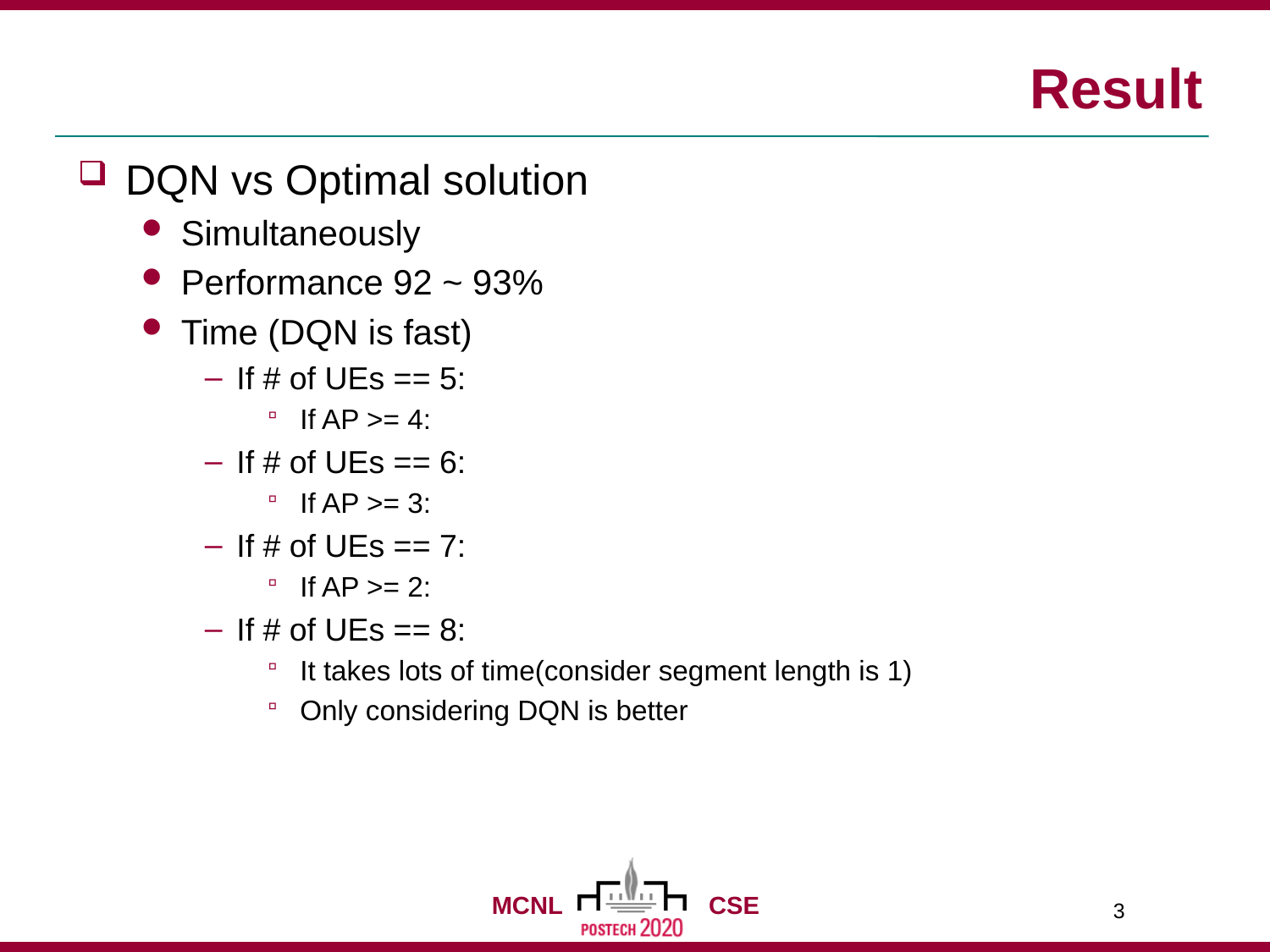

# Result
DQN vs Optimal solution
Simultaneously
Performance 92 ~ 93%
Time (DQN is fast)
If # of UEs == 5:
If AP >= 4:
If # of UEs == 6:
If AP >= 3:
If # of UEs == 7:
If AP >= 2:
If # of UEs == 8:
It takes lots of time(consider segment length is 1)
Only considering DQN is better
3